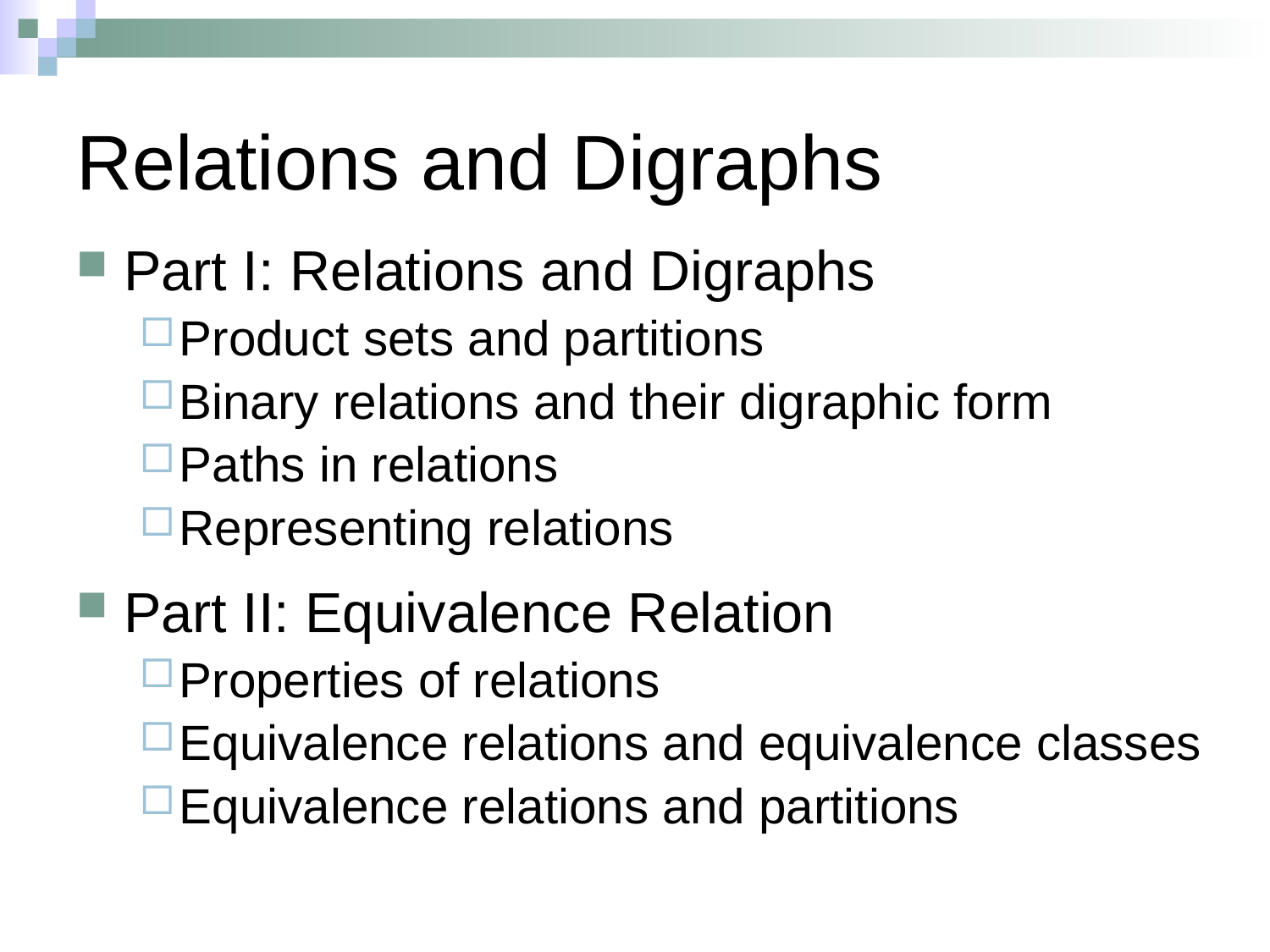

# Relations and Digraphs
Part I: Relations and Digraphs
Product sets and partitions
Binary relations and their digraphic form
Paths in relations
Representing relations
Part II: Equivalence Relation
Properties of relations
Equivalence relations and equivalence classes
Equivalence relations and partitions